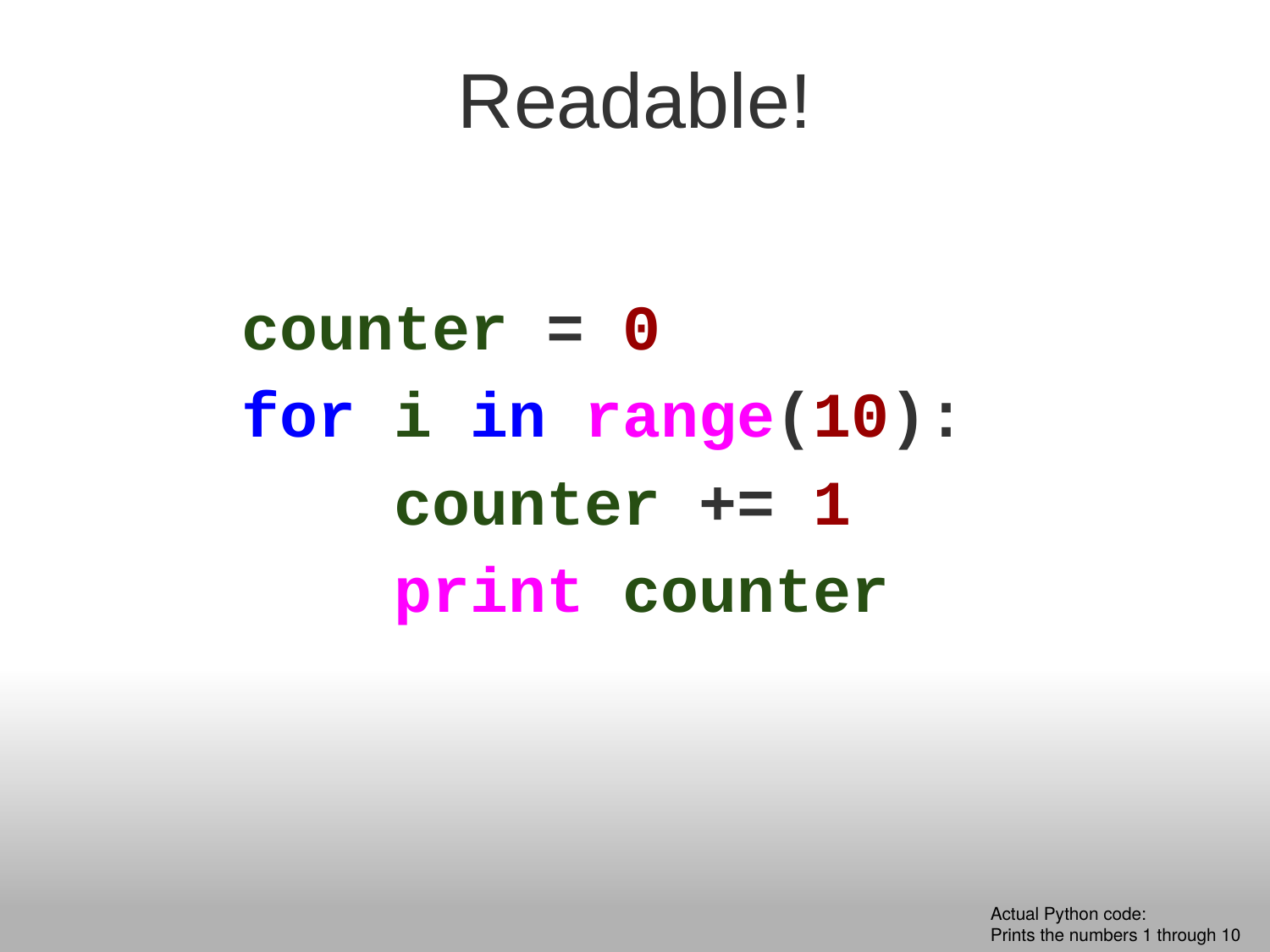

# Readable!

counter = 0
for i in range(10):
    counter += 1
    print counter
Actual Python code:
Prints the numbers 1 through 10